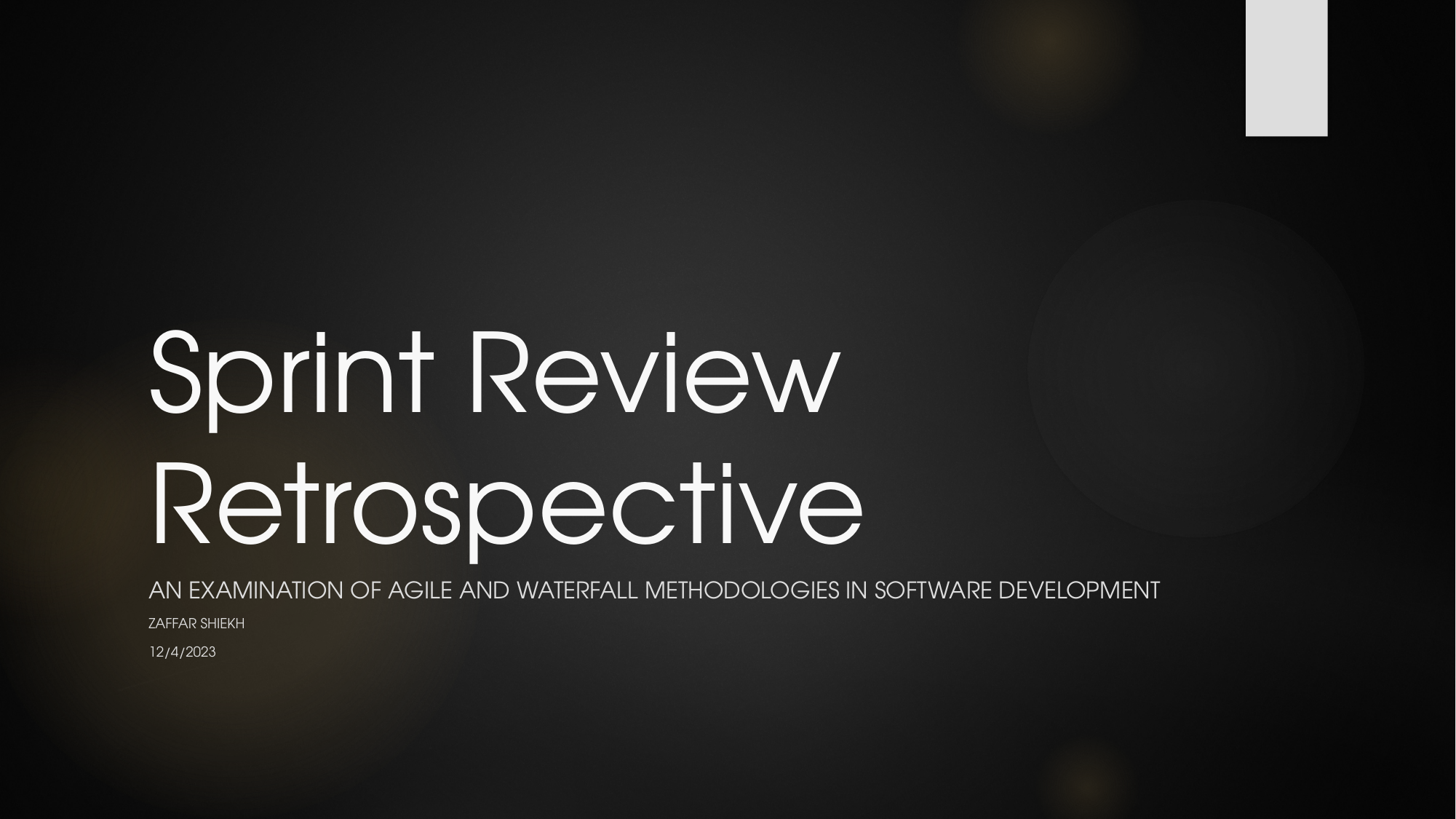

# Sprint Review Retrospective
An Examination of Agile and Waterfall Methodologies in Software Development
Zaffar Shiekh
12/4/2023